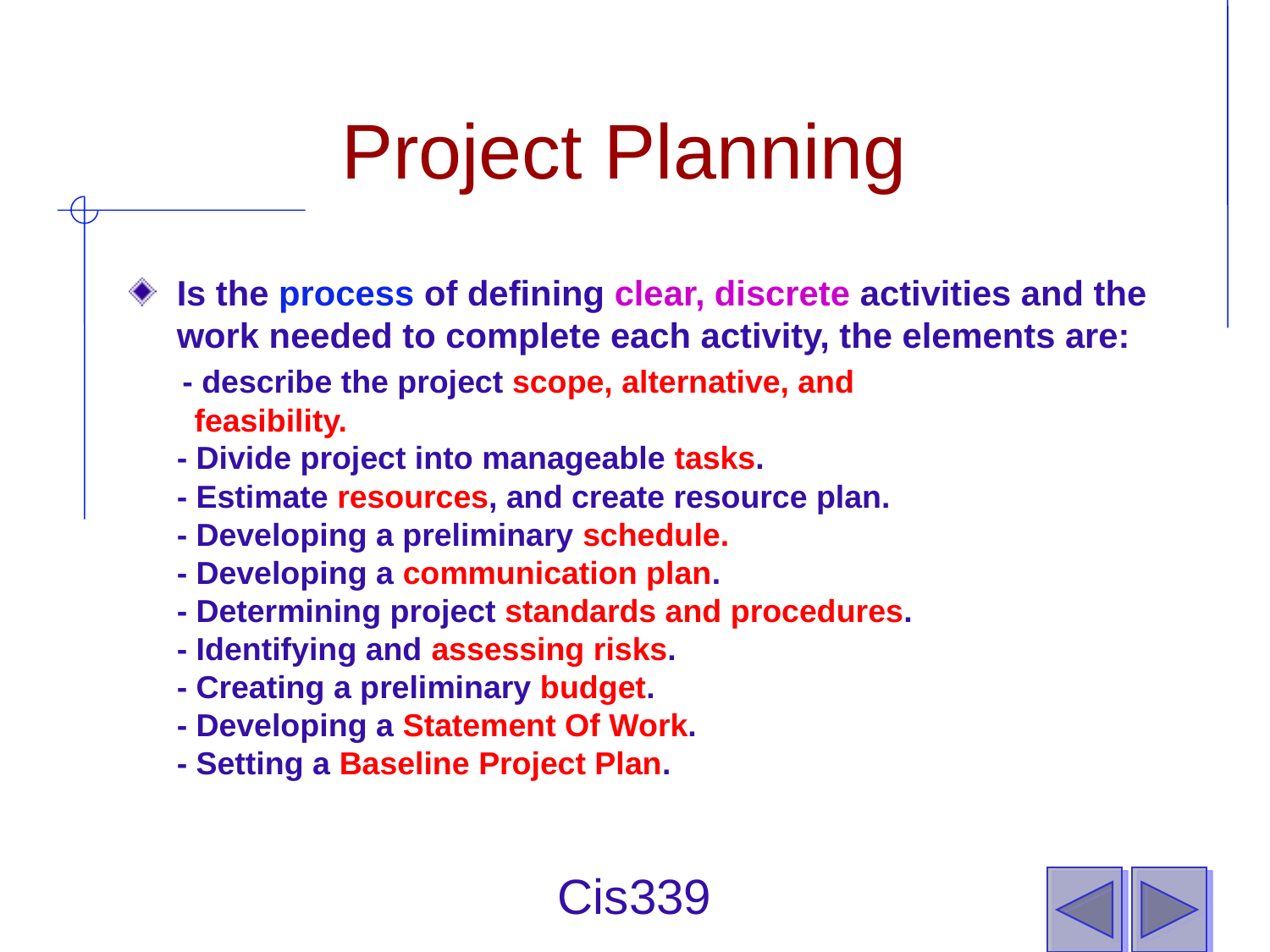

# Project Planning
Is the process of defining clear, discrete activities and the work needed to complete each activity, the elements are:
      - describe the project scope, alternative, and
  feasibility.
- Divide project into manageable tasks.
- Estimate resources, and create resource plan.
- Developing a preliminary schedule.
- Developing a communication plan.
- Determining project standards and procedures.
- Identifying and assessing risks.
- Creating a preliminary budget.
- Developing a Statement Of Work.
- Setting a Baseline Project Plan.
Cis339